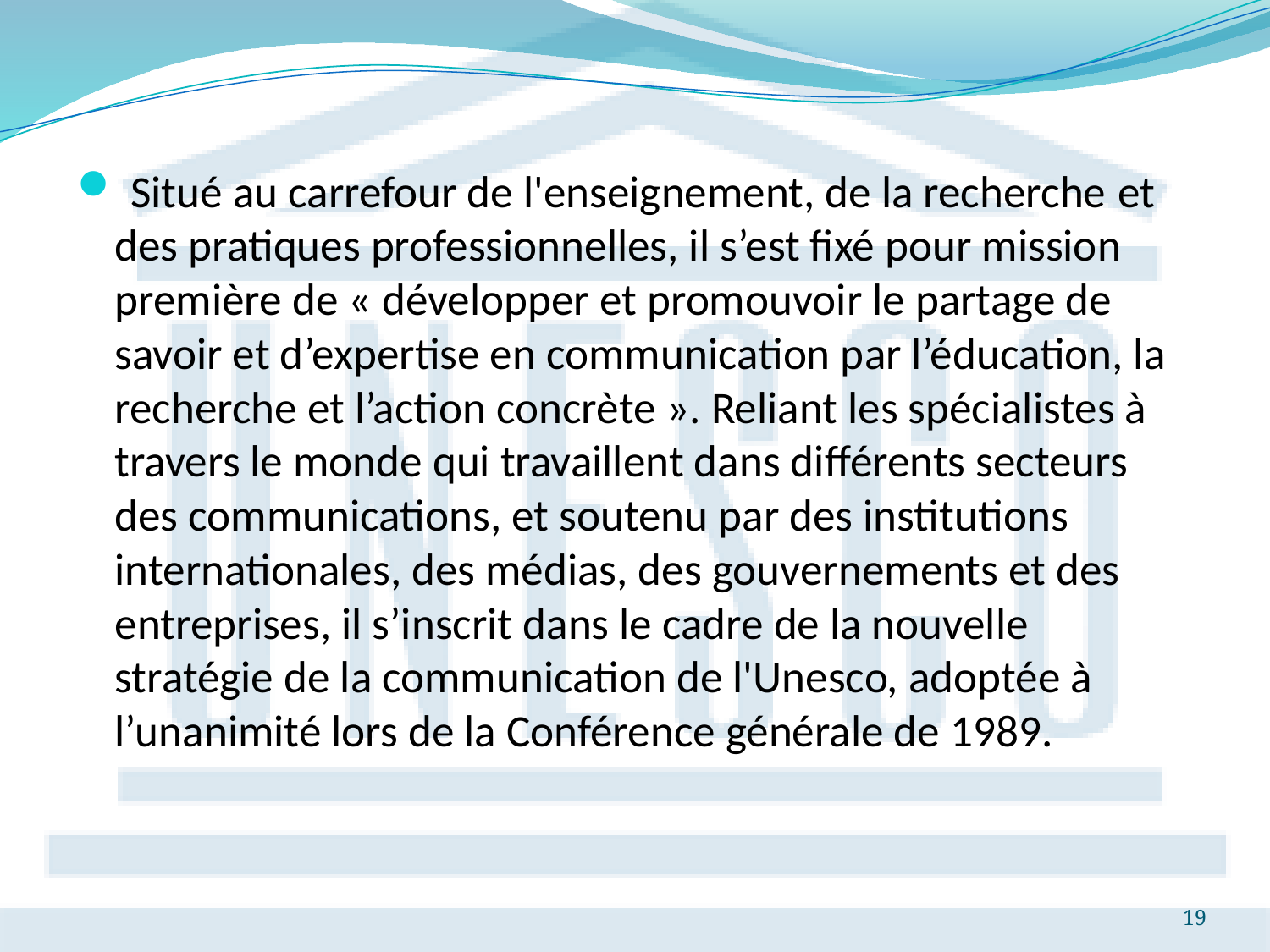

Situé au carrefour de l'enseignement, de la recherche et des pratiques professionnelles, il s’est fixé pour mission première de « développer et promouvoir le partage de savoir et d’expertise en communication par l’éducation, la recherche et l’action concrète ». Reliant les spécialistes à travers le monde qui travaillent dans différents secteurs des communications, et soutenu par des institutions internationales, des médias, des gouvernements et des entreprises, il s’inscrit dans le cadre de la nouvelle stratégie de la communication de l'Unesco, adoptée à l’unanimité lors de la Conférence générale de 1989.
19